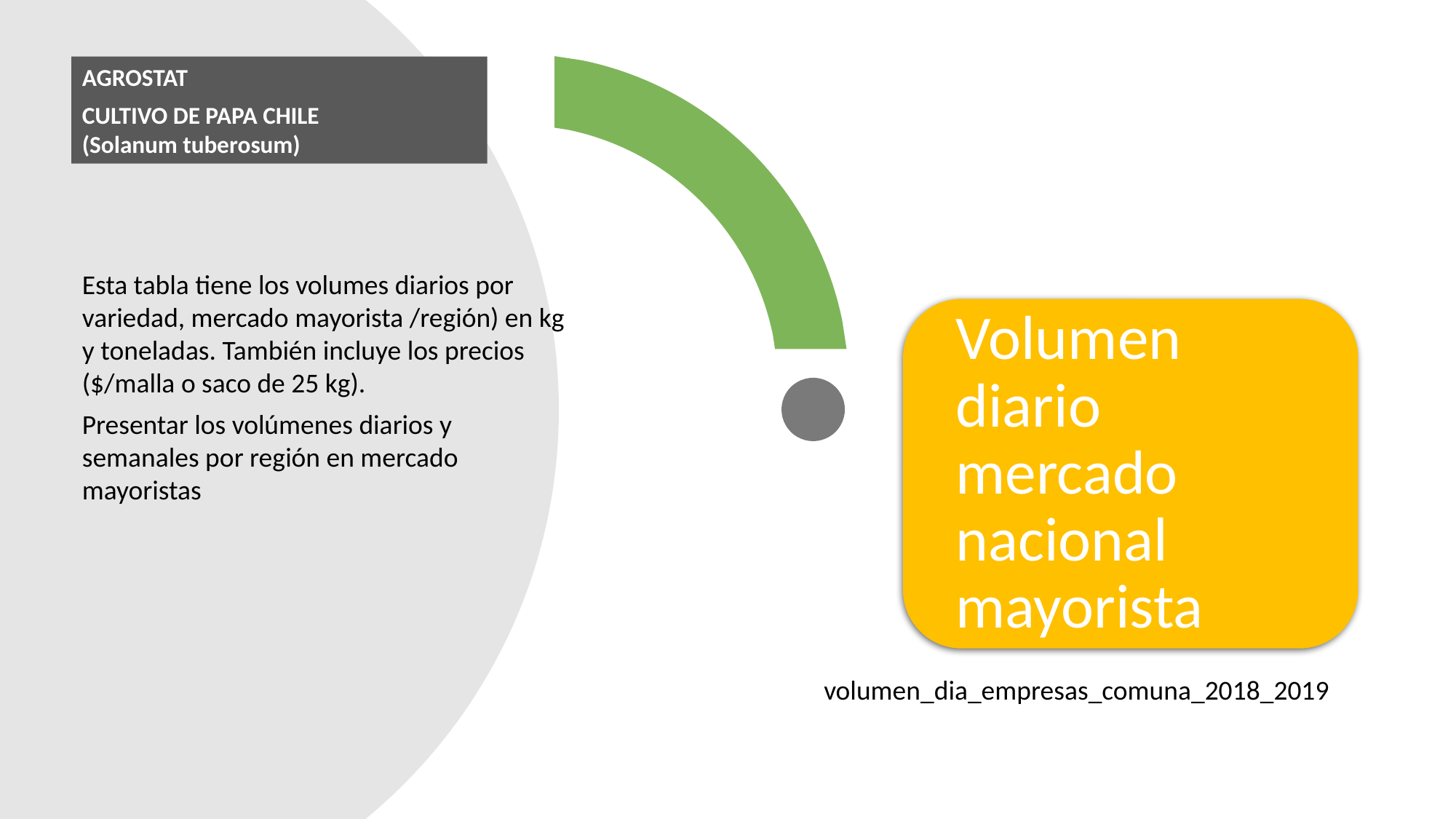

AGROSTAT
CULTIVO DE PAPA CHILE
(Solanum tuberosum)
Esta tabla tiene los volumes diarios por variedad, mercado mayorista /región) en kg y toneladas. También incluye los precios ($/malla o saco de 25 kg).
Presentar los volúmenes diarios y semanales por región en mercado mayoristas
Volumen diario mercado nacional mayorista

volumen_dia_empresas_comuna_2018_2019